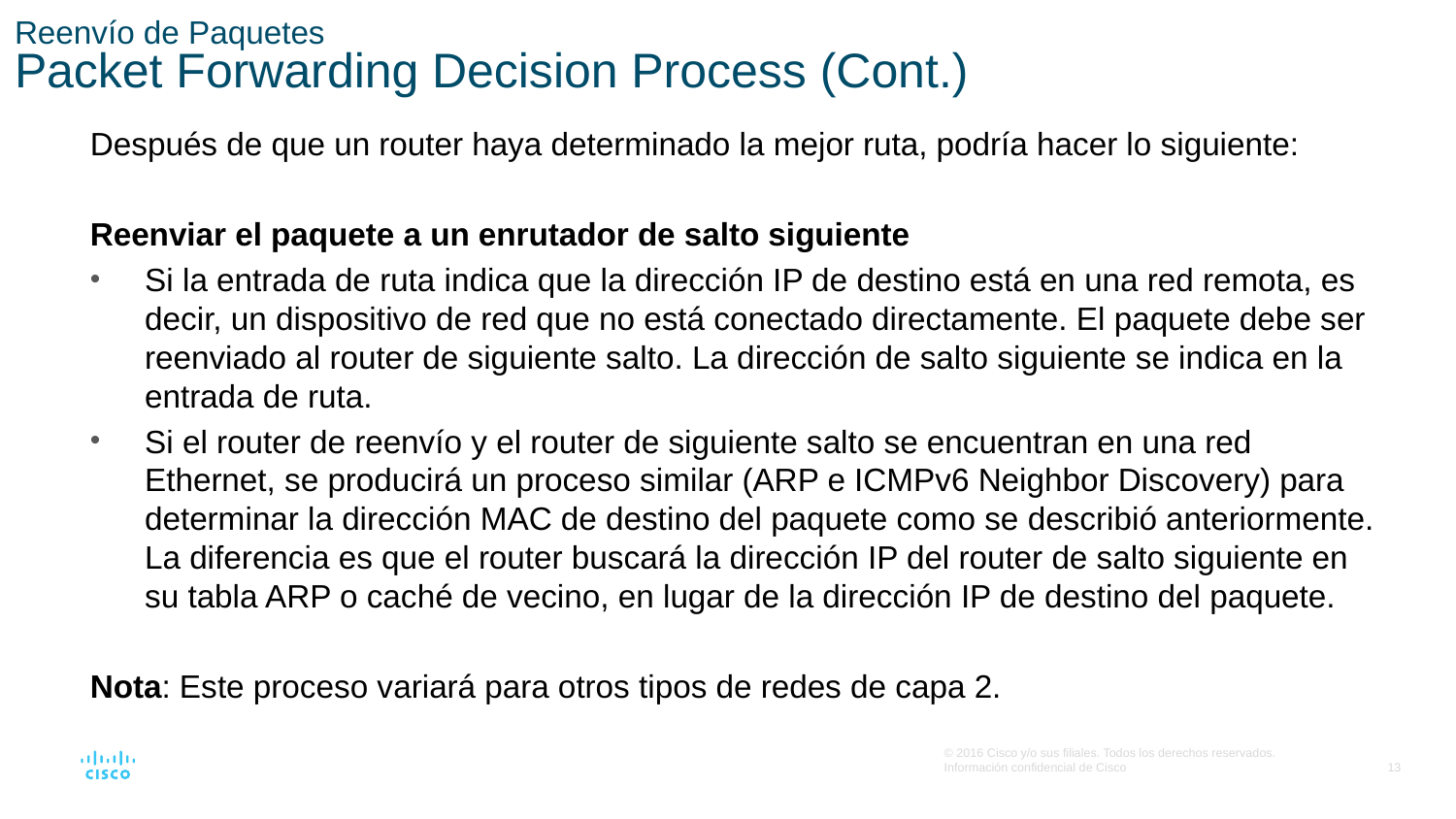

# Reenvío de Paquetes Packet Forwarding Decision Process (Cont.)
Después de que un router haya determinado la mejor ruta, podría hacer lo siguiente:

Reenviar el paquete a un enrutador de salto siguiente
Si la entrada de ruta indica que la dirección IP de destino está en una red remota, es decir, un dispositivo de red que no está conectado directamente. El paquete debe ser reenviado al router de siguiente salto. La dirección de salto siguiente se indica en la entrada de ruta.
Si el router de reenvío y el router de siguiente salto se encuentran en una red Ethernet, se producirá un proceso similar (ARP e ICMPv6 Neighbor Discovery) para determinar la dirección MAC de destino del paquete como se describió anteriormente. La diferencia es que el router buscará la dirección IP del router de salto siguiente en su tabla ARP o caché de vecino, en lugar de la dirección IP de destino del paquete.

Nota: Este proceso variará para otros tipos de redes de capa 2.